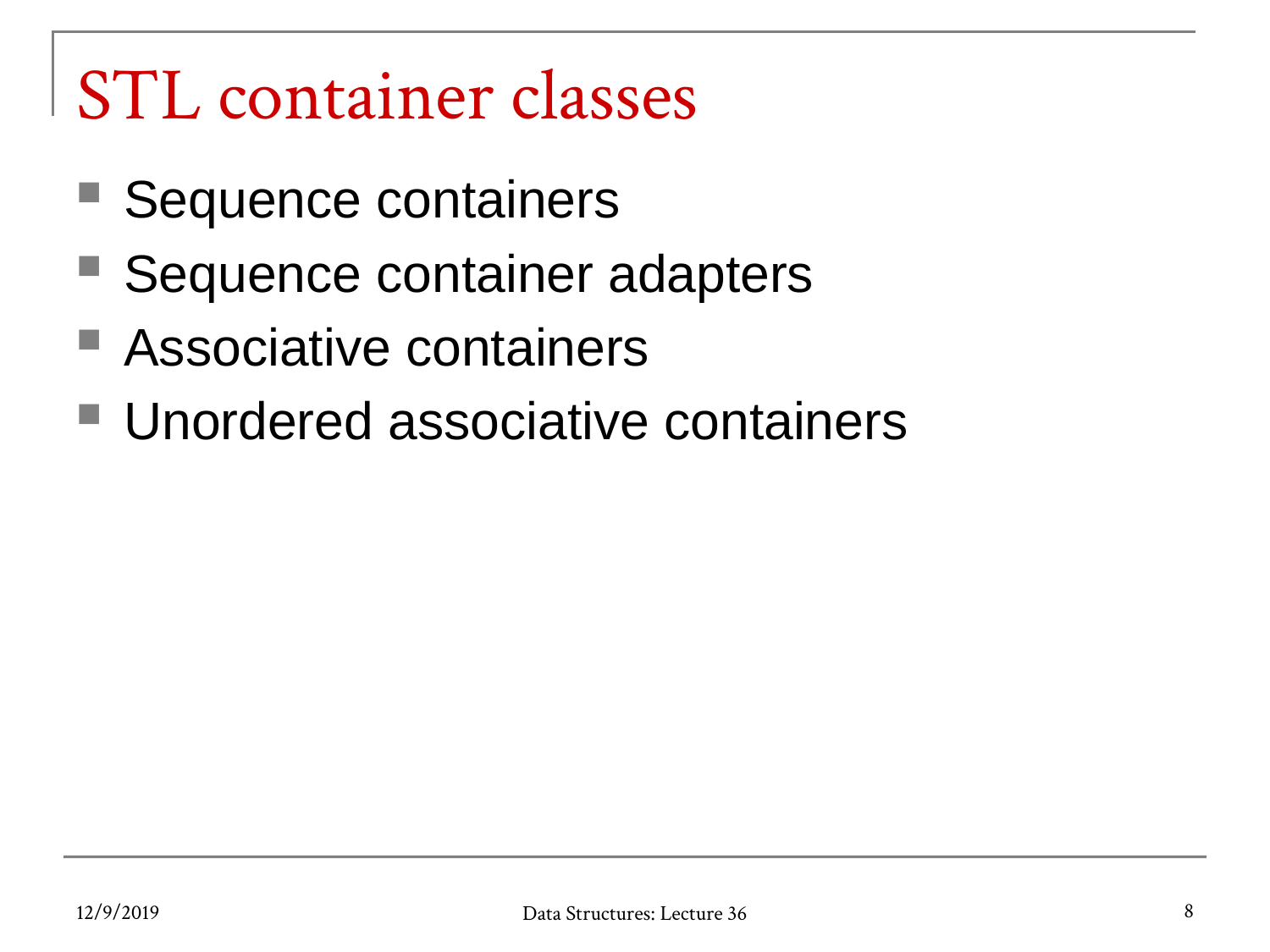

# STL container classes
Sequence containers
Sequence container adapters
Associative containers
Unordered associative containers
12/9/2019
8
Data Structures: Lecture 36